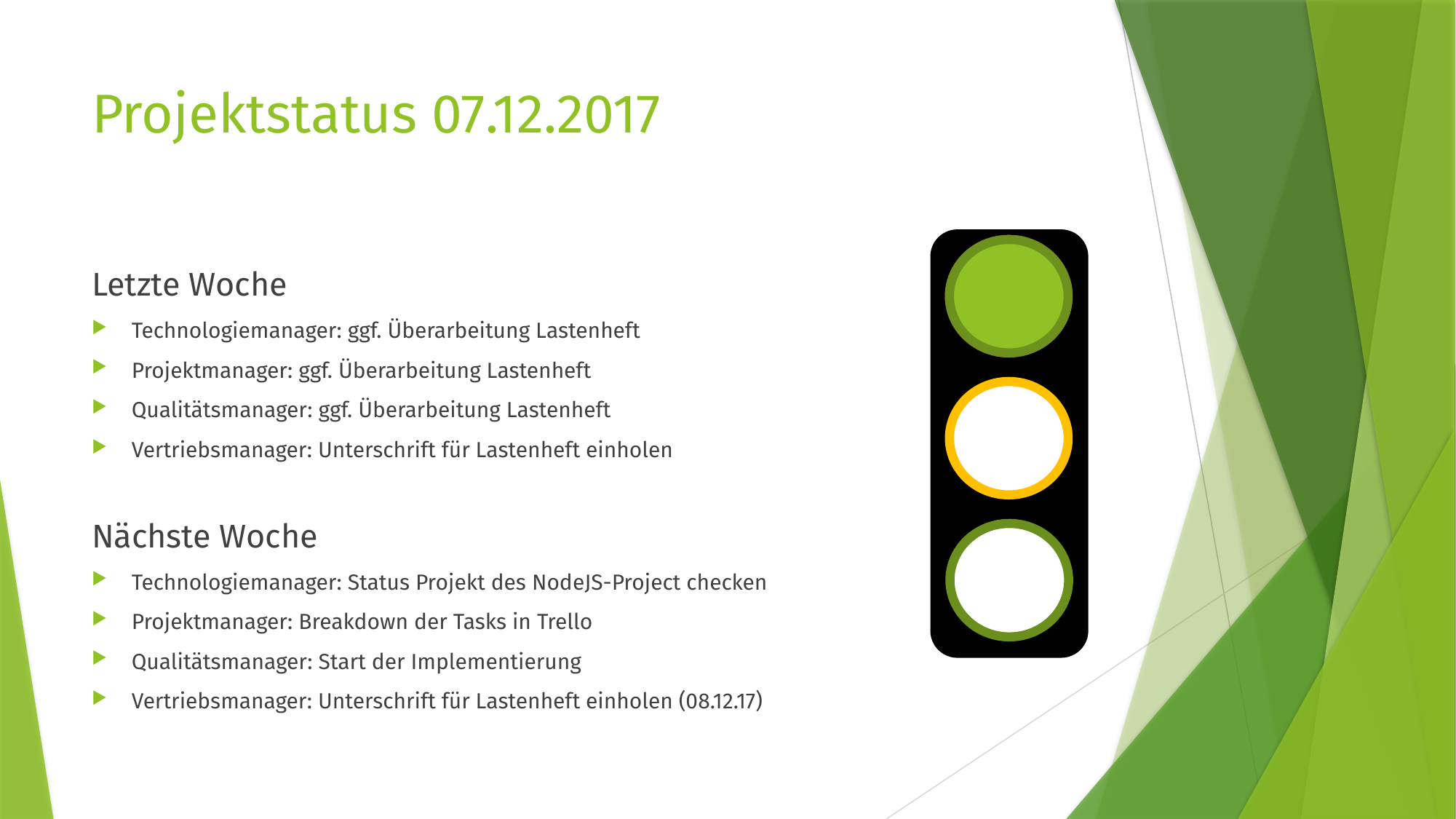

# Projektstatus 07.12.2017

Letzte Woche
Technologiemanager: ggf. Überarbeitung Lastenheft
Projektmanager: ggf. Überarbeitung Lastenheft
Qualitätsmanager: ggf. Überarbeitung Lastenheft
Vertriebsmanager: Unterschrift für Lastenheft einholen

Nächste Woche
Technologiemanager: Status Projekt des NodeJS-Project checken
Projektmanager: Breakdown der Tasks in Trello
Qualitätsmanager: Start der Implementierung
Vertriebsmanager: Unterschrift für Lastenheft einholen (08.12.17)